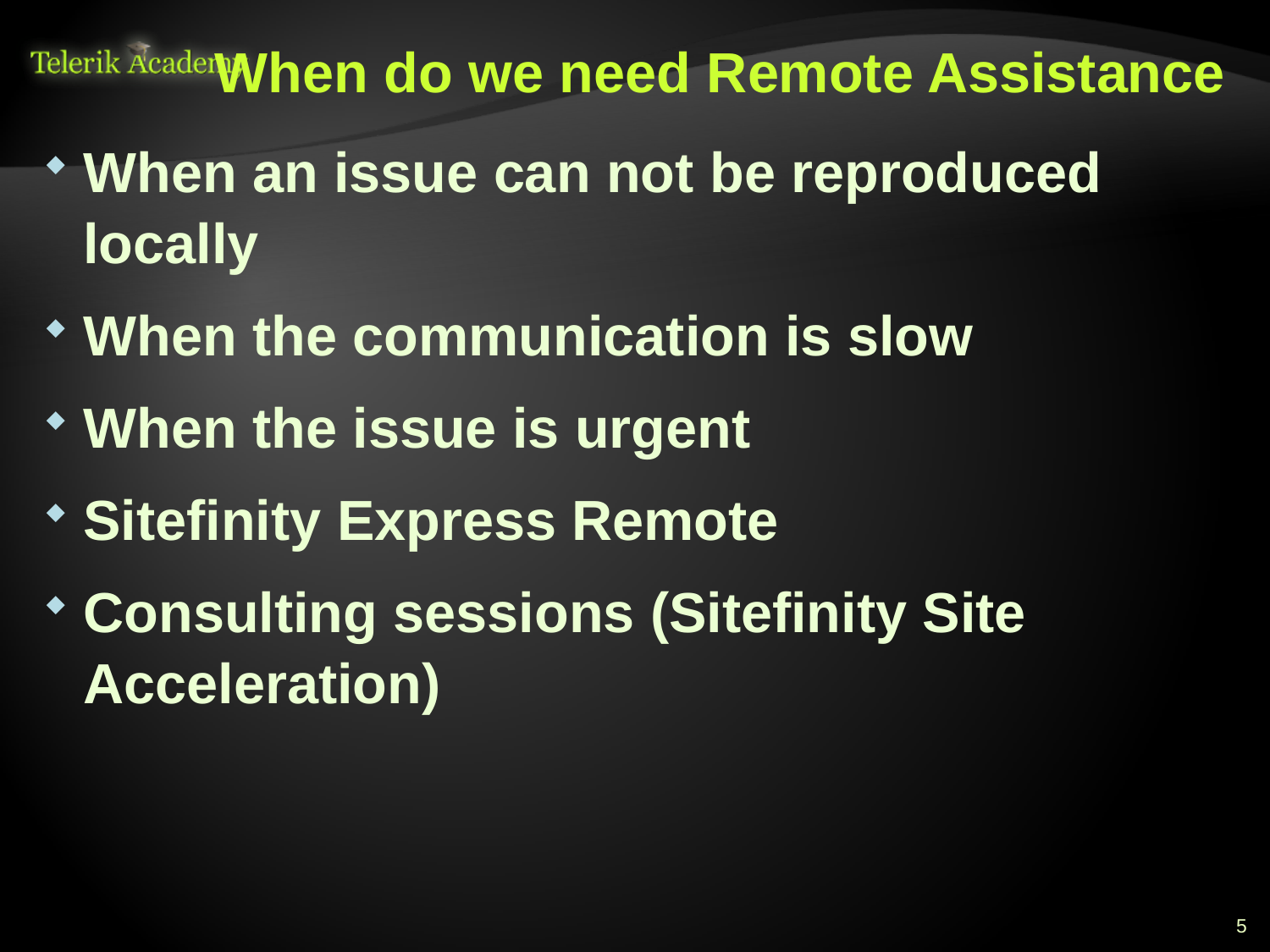

# When do we need Remote Assistance
When an issue can not be reproduced locally
When the communication is slow
When the issue is urgent
Sitefinity Express Remote
Consulting sessions (Sitefinity Site Acceleration)

5